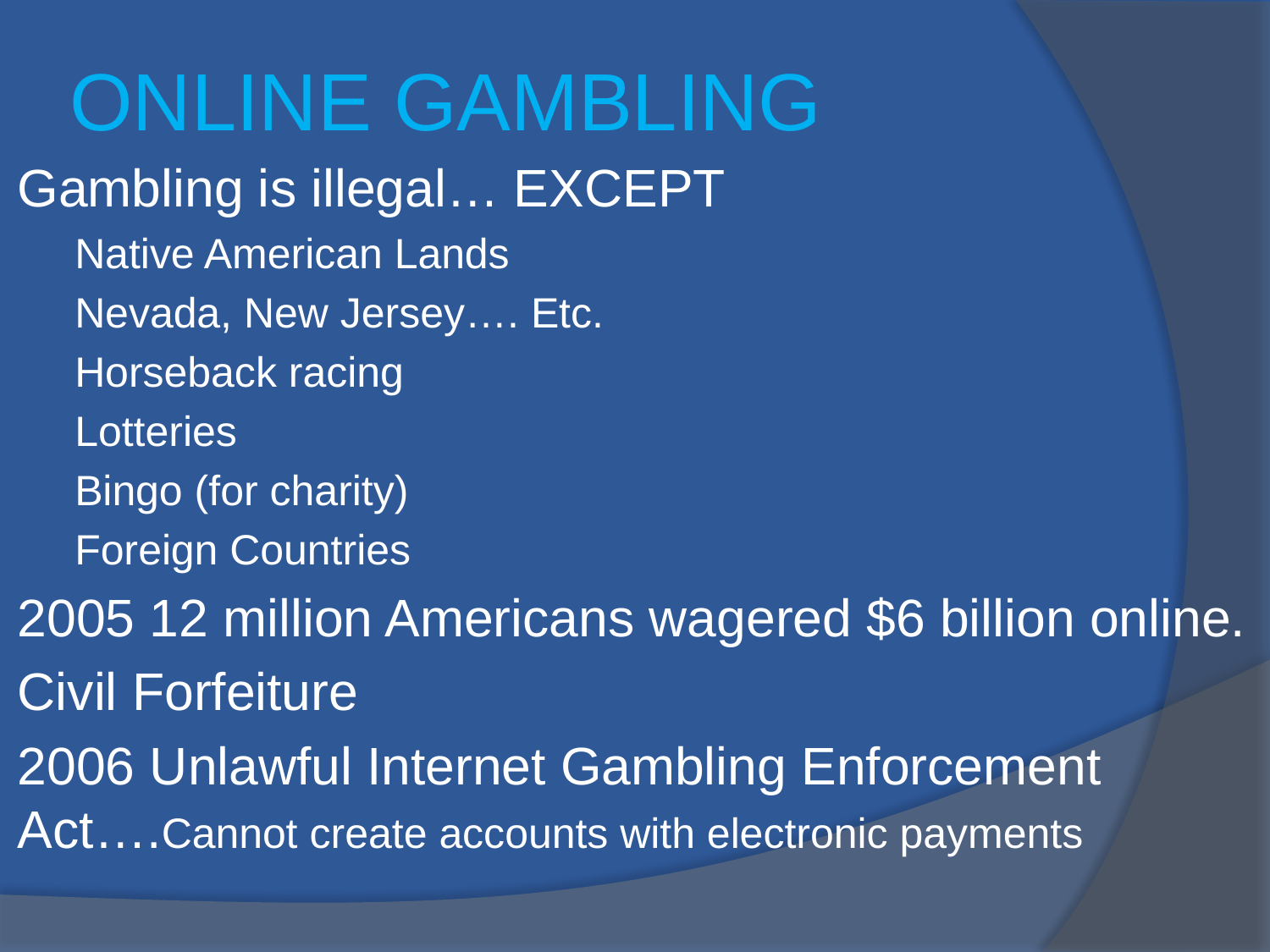

# ONLINE GAMBLING
Gambling is illegal… EXCEPT
Native American Lands
Nevada, New Jersey…. Etc.
Horseback racing
Lotteries
Bingo (for charity)
Foreign Countries
2005 12 million Americans wagered $6 billion online.
Civil Forfeiture
2006 Unlawful Internet Gambling Enforcement Act….Cannot create accounts with electronic payments